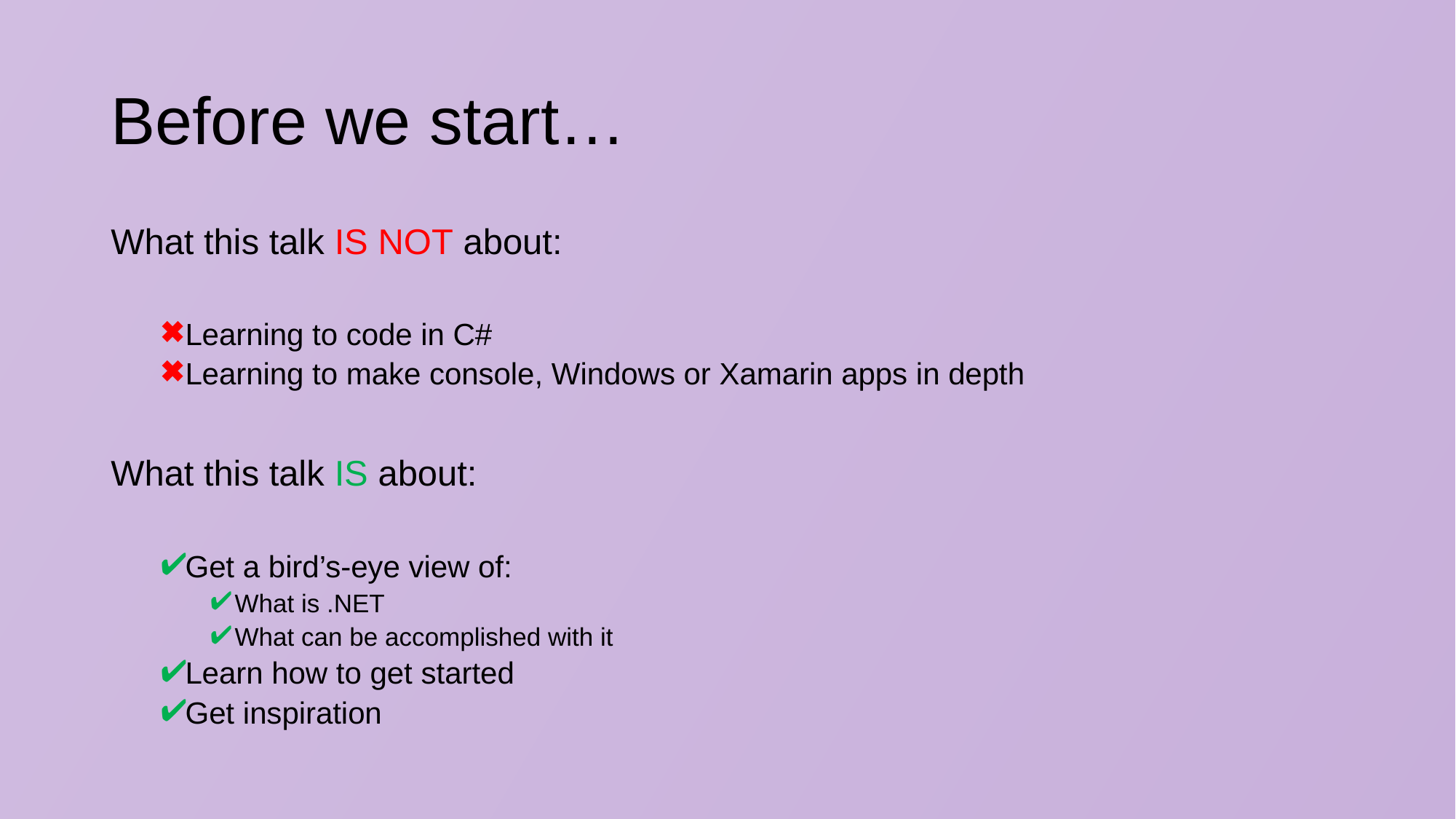

# Before we start…
What this talk IS NOT about:

Learning to code in C#
Learning to make console, Windows or Xamarin apps in depth

What this talk IS about:

Get a bird’s-eye view of:
What is .NET
What can be accomplished with it
Learn how to get started
Get inspiration